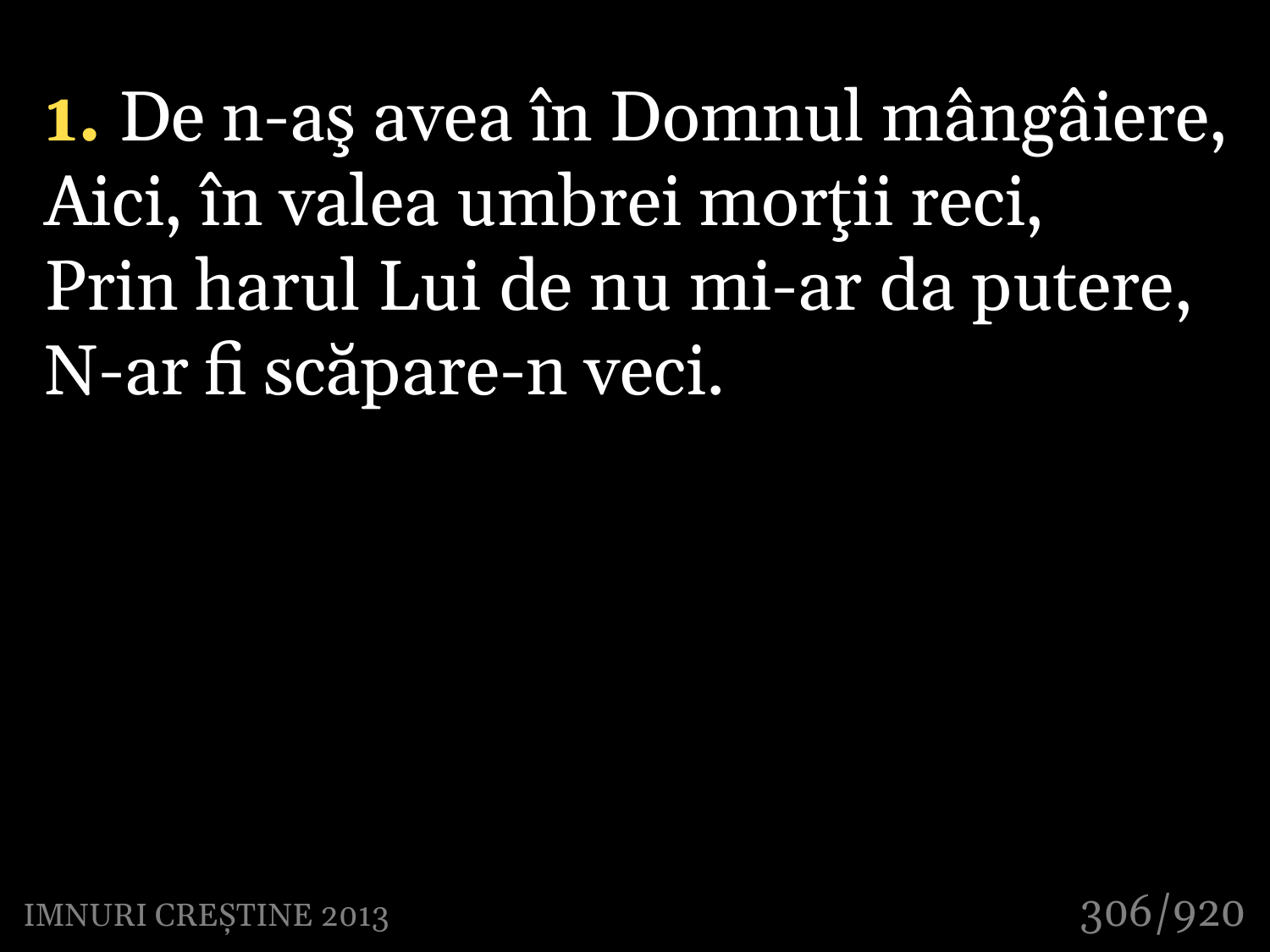

1. De n-aş avea în Domnul mângâiere,
Aici, în valea umbrei morţii reci,
Prin harul Lui de nu mi-ar da putere,
N-ar fi scăpare-n veci.
306/920
IMNURI CREȘTINE 2013